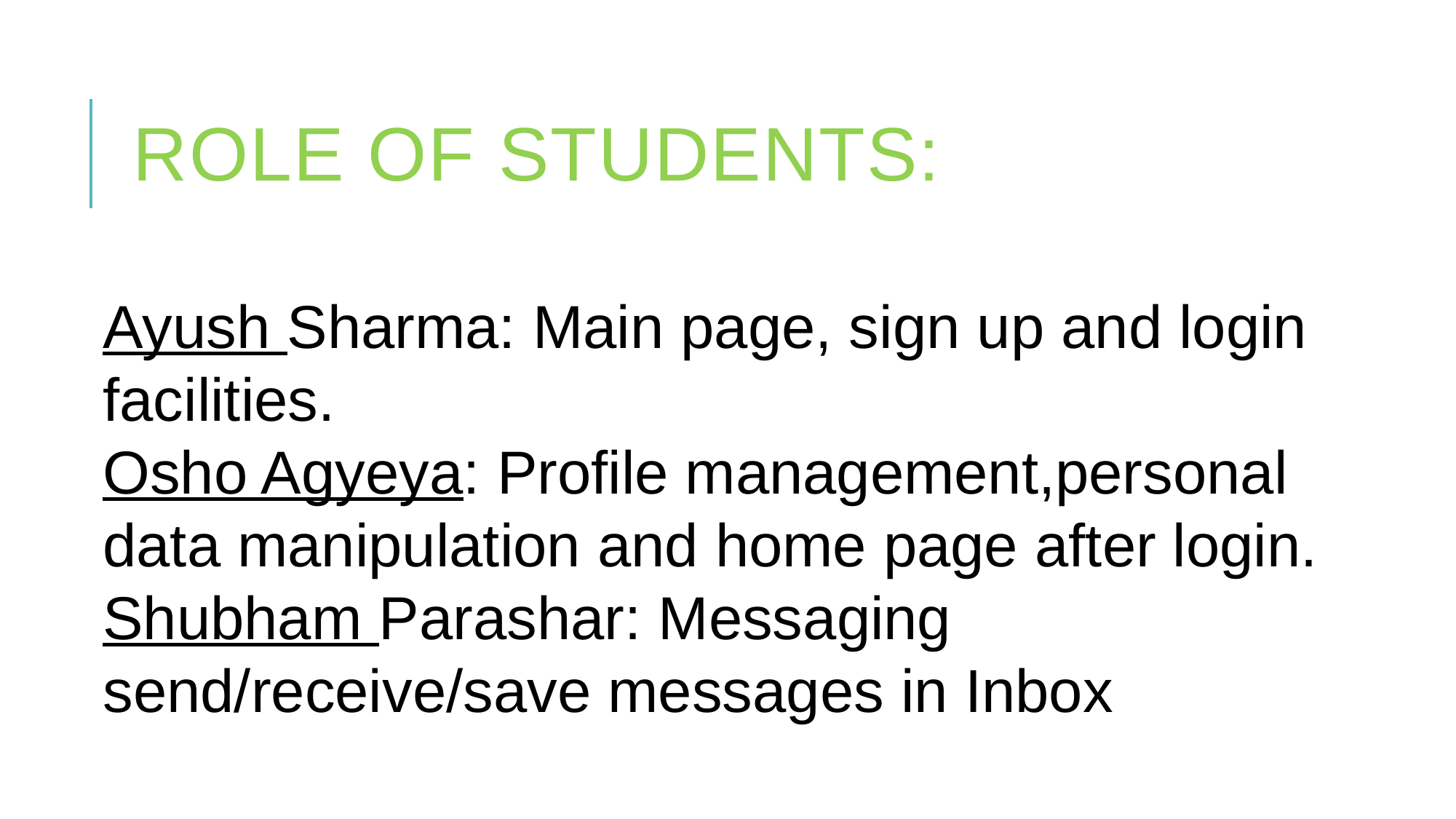

# Role of students:
Ayush Sharma: Main page, sign up and login facilities.
Osho Agyeya: Profile management,personal data manipulation and home page after login.
Shubham Parashar: Messaging send/receive/save messages in Inbox